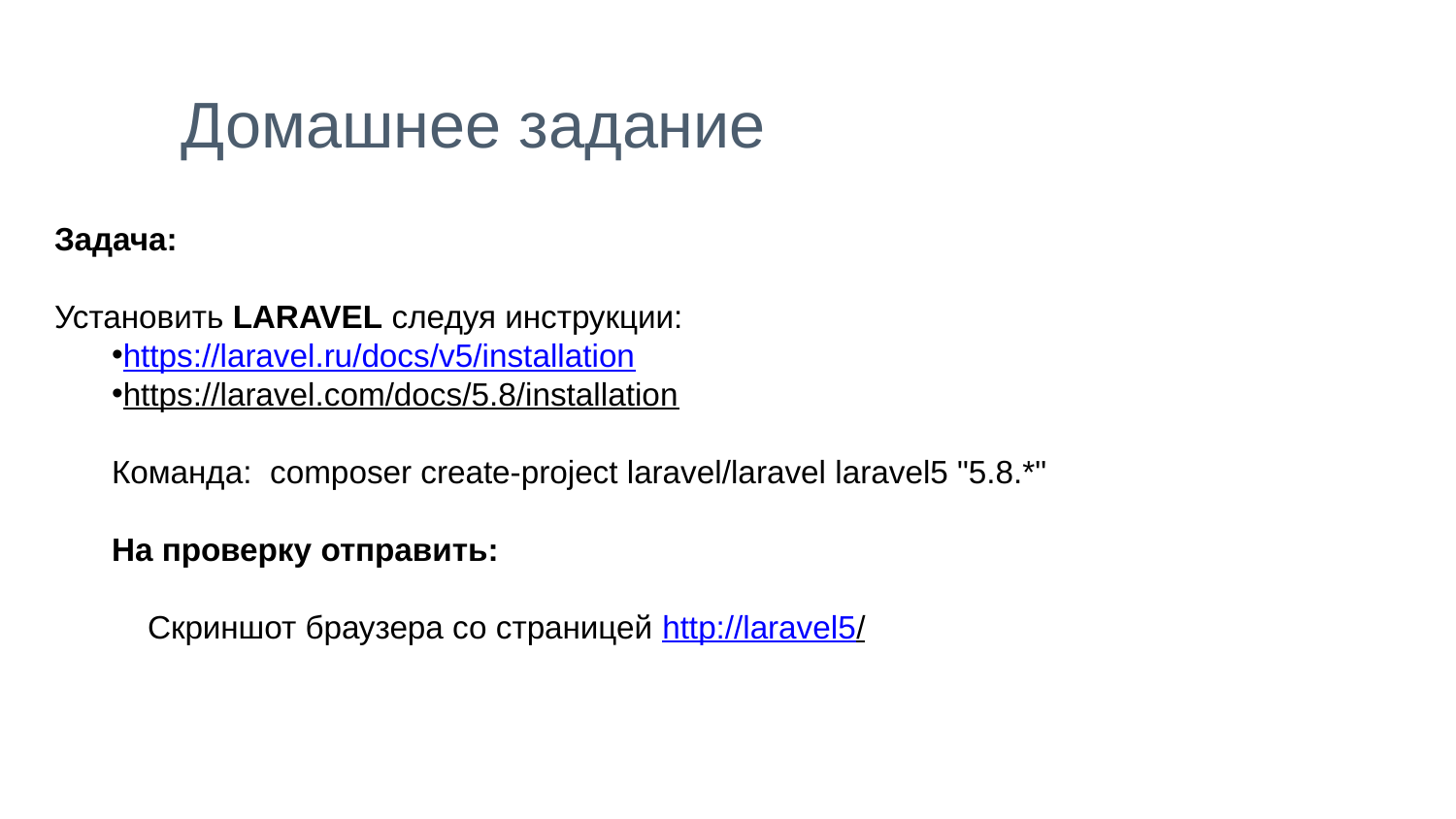

Домашнее задание
Задача:

Установить LARAVEL следуя инструкции:
https://laravel.ru/docs/v5/installation
https://laravel.com/docs/5.8/installation

Команда:  composer create-project laravel/laravel laravel5 "5.8.*"

На проверку отправить:

    Скриншот браузера со страницей http://laravel5/